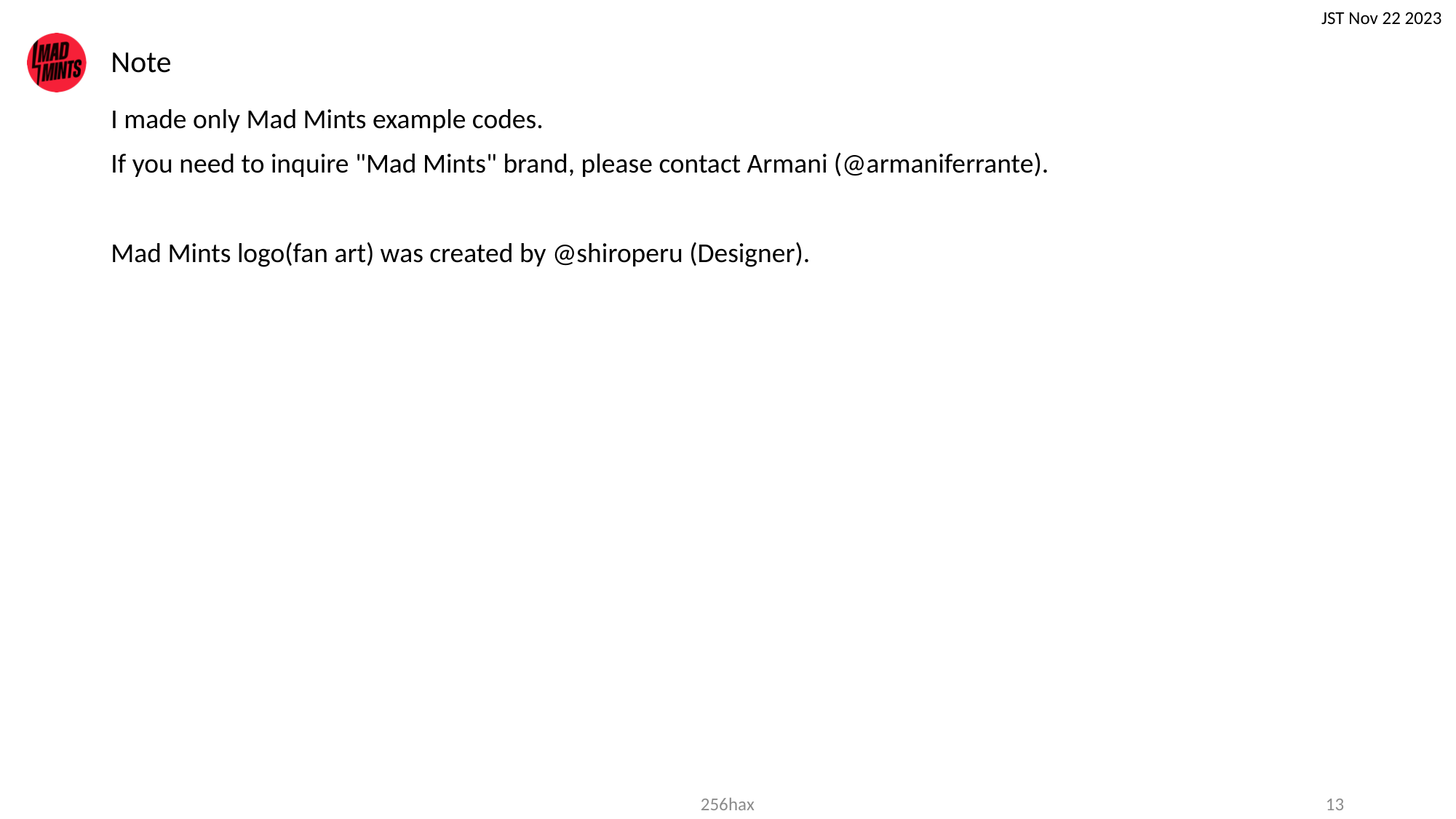

JST Nov 22 2023
# Note
I made only Mad Mints example codes.
If you need to inquire "Mad Mints" brand, please contact Armani (@armaniferrante).

Mad Mints logo(fan art) was created by @shiroperu (Designer).
256hax
13